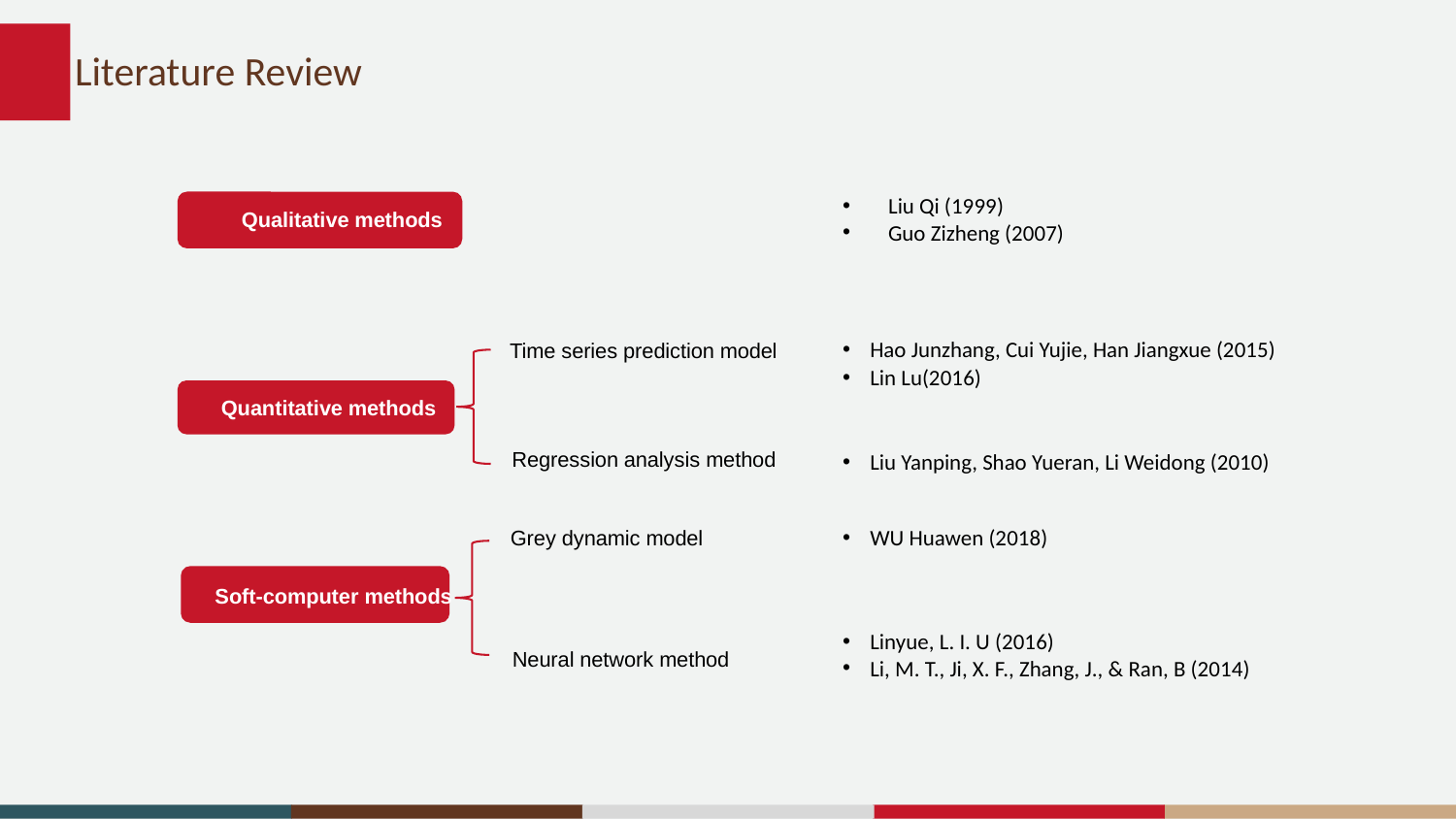

# Literature Review
Liu Qi (1999)
Guo Zizheng (2007)

Qualitative methods
Hao Junzhang, Cui Yujie, Han Jiangxue (2015)
Time series prediction model

Lin Lu(2016)

Quantitative methods

Liu Yanping, Shao Yueran, Li Weidong (2010)
Regression analysis method
WU Huawen (2018)
 Grey dynamic model

Soft-computer methods
Linyue, L. I. U (2016)
Li, M. T., Ji, X. F., Zhang, J., & Ran, B (2014)
 Neural network method